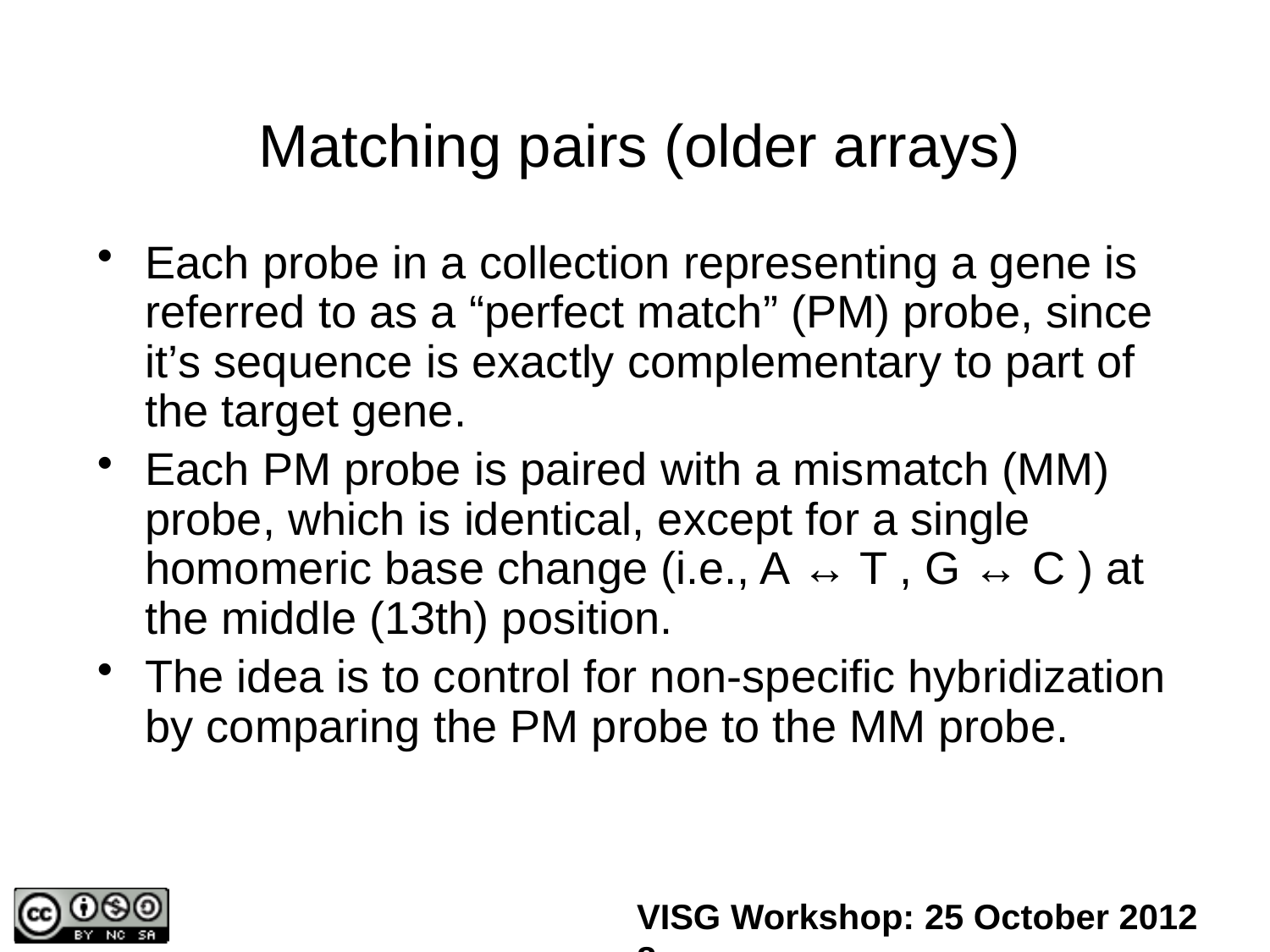

# Matching pairs (older arrays)
Each probe in a collection representing a gene is referred to as a “perfect match” (PM) probe, since it’s sequence is exactly complementary to part of the target gene.
Each PM probe is paired with a mismatch (MM) probe, which is identical, except for a single homomeric base change (i.e., A ↔ T , G ↔ C ) at the middle (13th) position.
The idea is to control for non-specific hybridization by comparing the PM probe to the MM probe.